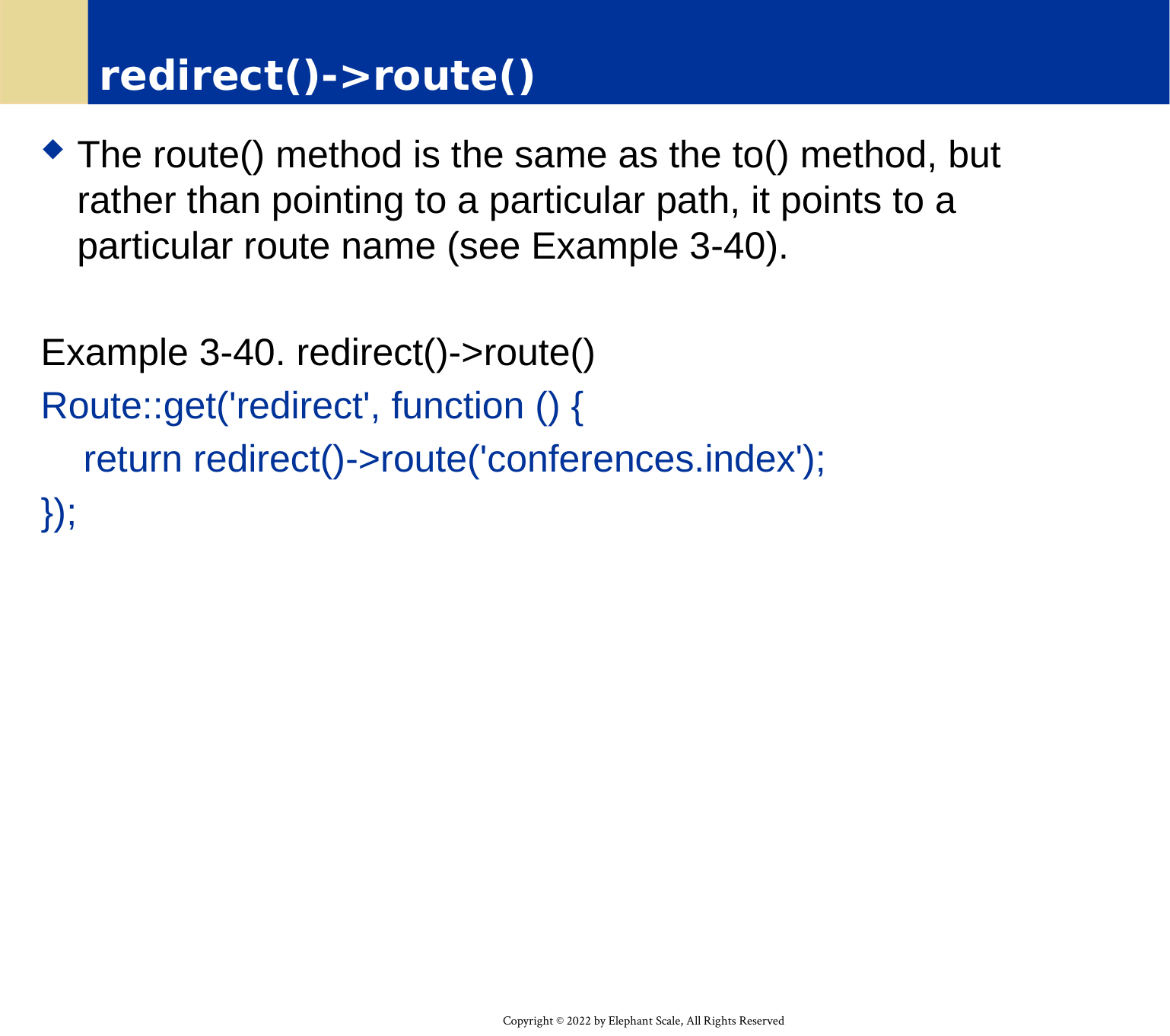

# redirect()->route()
The route() method is the same as the to() method, but rather than pointing to a particular path, it points to a particular route name (see Example 3-40).

Example 3-40. redirect()->route()
Route::get('redirect', function () {
    return redirect()->route('conferences.index');
});
Copyright © 2022 by Elephant Scale, All Rights Reserved